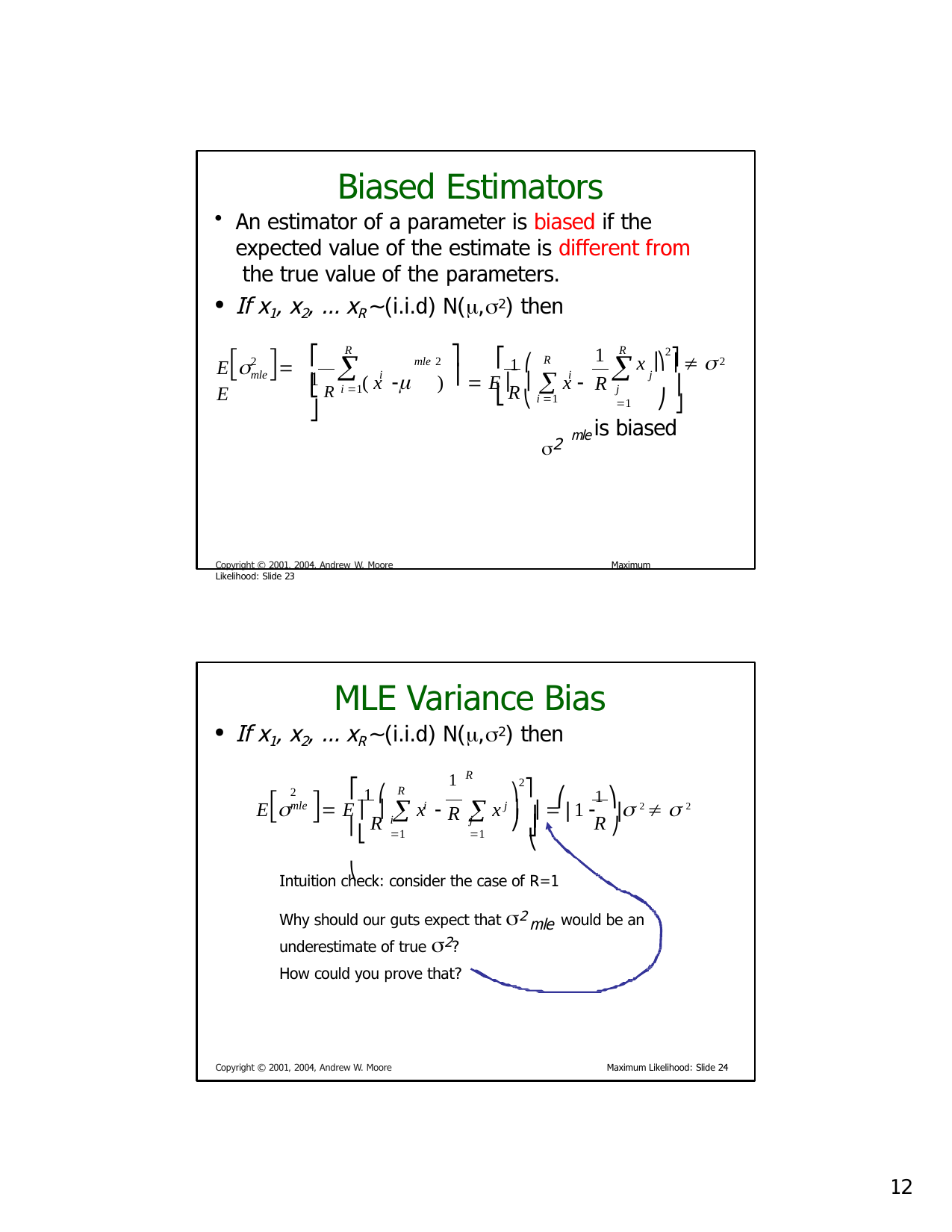

# Biased Estimators
An estimator of a parameter is biased if the  expected value of the estimate is different from  the true value of the parameters.
If x1, x2, … xR ~(i.i.d) N(μ,σ2) then
⎞2 ⎤
⎡ 1 ⎛ R
1
R
E[σ	]= E
⎡ 1
⎤
R
R
( x −μ	)	= E ⎢	⎜ ∑ x −
∑	i
∑	j
x ⎟ ⎥ ≠ σ
⎥
mle 2
2
mle
2
⎢ R
⎥
⎝ i =1
σ2
i
⎢ R

⎣	i =1	⎦
⎠ ⎦
⎣
j =1
mle is biased

Copyright © 2001, 2004, Andrew W. Moore	Maximum Likelihood: Slide 23

MLE Variance Bias
If x1, x2, … xR ~(i.i.d) N(μ,σ2) then
⎞2 ⎤
⎡ 1 ⎛ R
E[σ	]= E ⎢	⎜ ∑ x −	∑ x  ⎟ ⎥ = ⎜1 −	⎟σ 2 ≠ σ 2
1 R
⎛	1 ⎞
2
mle	i	j
⎢⎣ R ⎝
R
R ⎠

⎥	⎝
⎠
i =1
j =1
⎦

Intuition check: consider the case of R=1
Why should our guts expect that σ2	would be an
mle
underestimate of true σ2?  How could you prove that?
Copyright © 2001, 2004, Andrew W. Moore
Maximum Likelihood: Slide 24
12